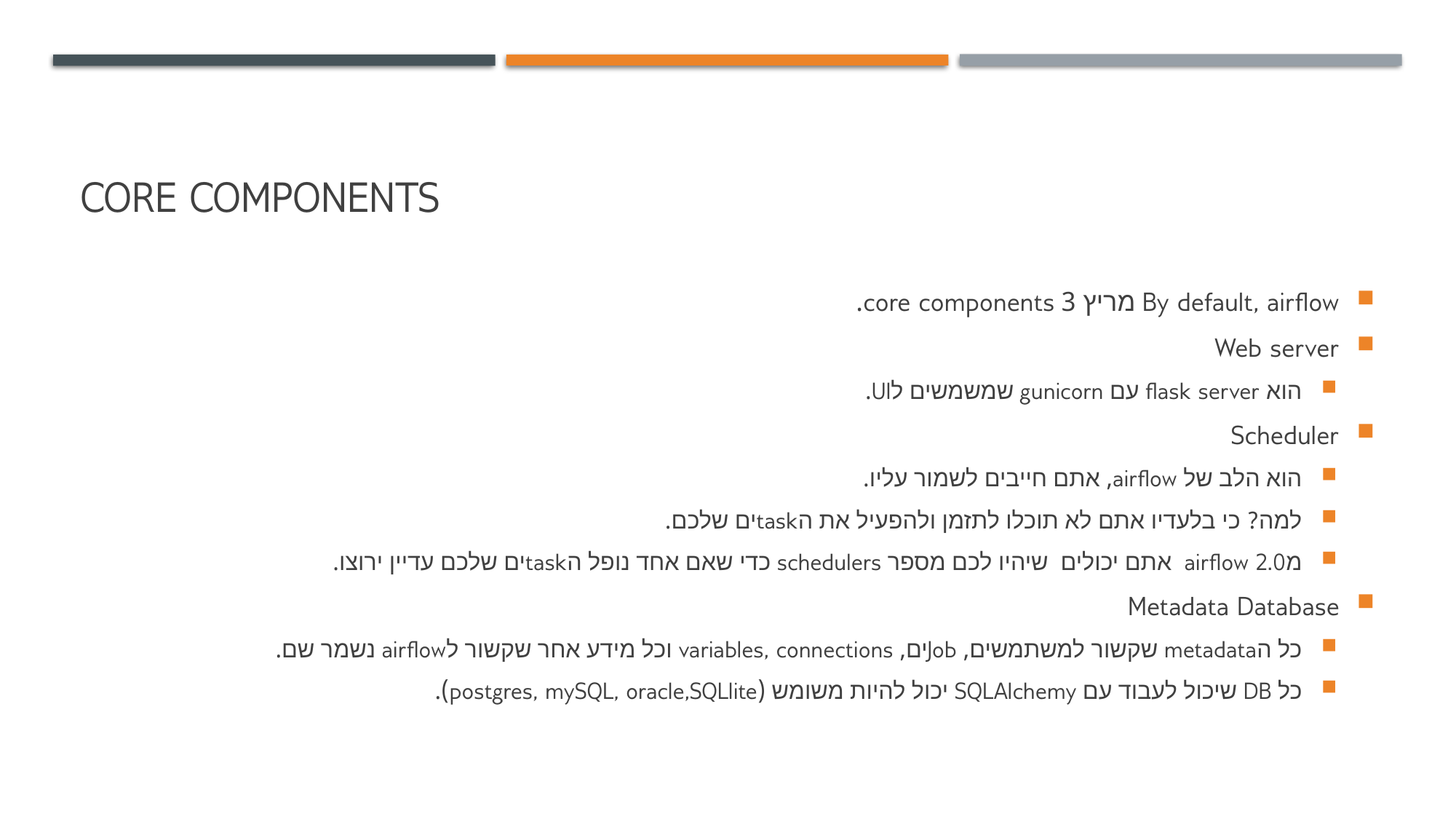

# Core components
By default, airflow מריץ 3 core components.
Web server
הוא flask server עם gunicorn שמשמשים לUI.
Scheduler
הוא הלב של airflow, אתם חייבים לשמור עליו.
למה? כי בלעדיו אתם לא תוכלו לתזמן ולהפעיל את הtaskים שלכם.
מairflow 2.0  אתם יכולים  שיהיו לכם מספר schedulers כדי שאם אחד נופל הtaskים שלכם עדיין ירוצו.
Metadata Database
כל הmetadata שקשור למשתמשים, Jobים, variables, connections וכל מידע אחר שקשור לairflow נשמר שם.
כל DB שיכול לעבוד עם SQLAlchemy יכול להיות משומש (postgres, mySQL, oracle,SQLlite).